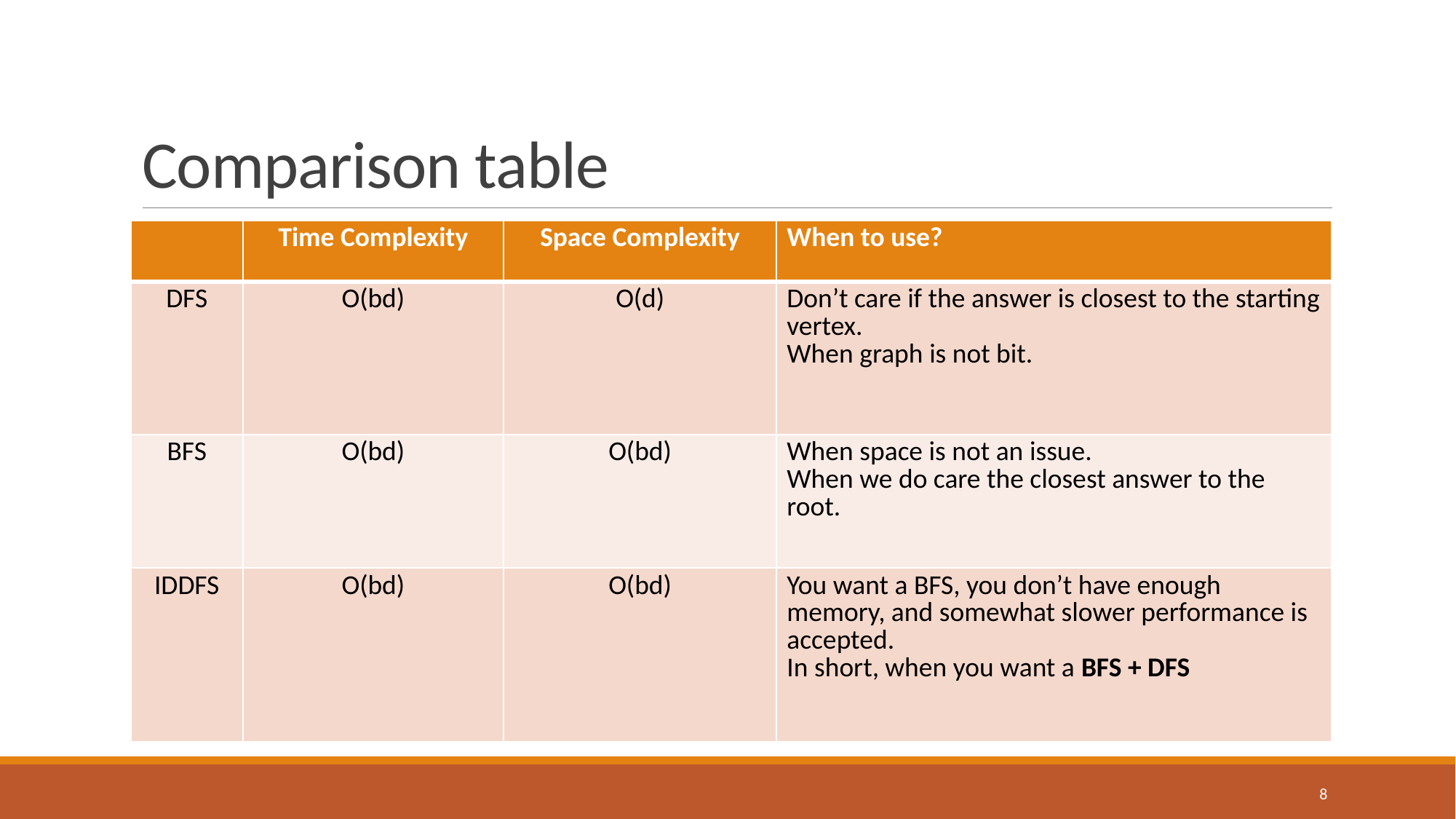

# Comparison table
|  | Time Complexity | Space Complexity | When to use? |
| --- | --- | --- | --- |
| DFS | O(bd) | O(d) | Don’t care if the answer is closest to the starting vertex. When graph is not bit. |
| BFS | O(bd) | O(bd) | When space is not an issue. When we do care the closest answer to the root. |
| IDDFS | O(bd) | O(bd) | You want a BFS, you don’t have enough memory, and somewhat slower performance is accepted. In short, when you want a BFS + DFS |
8